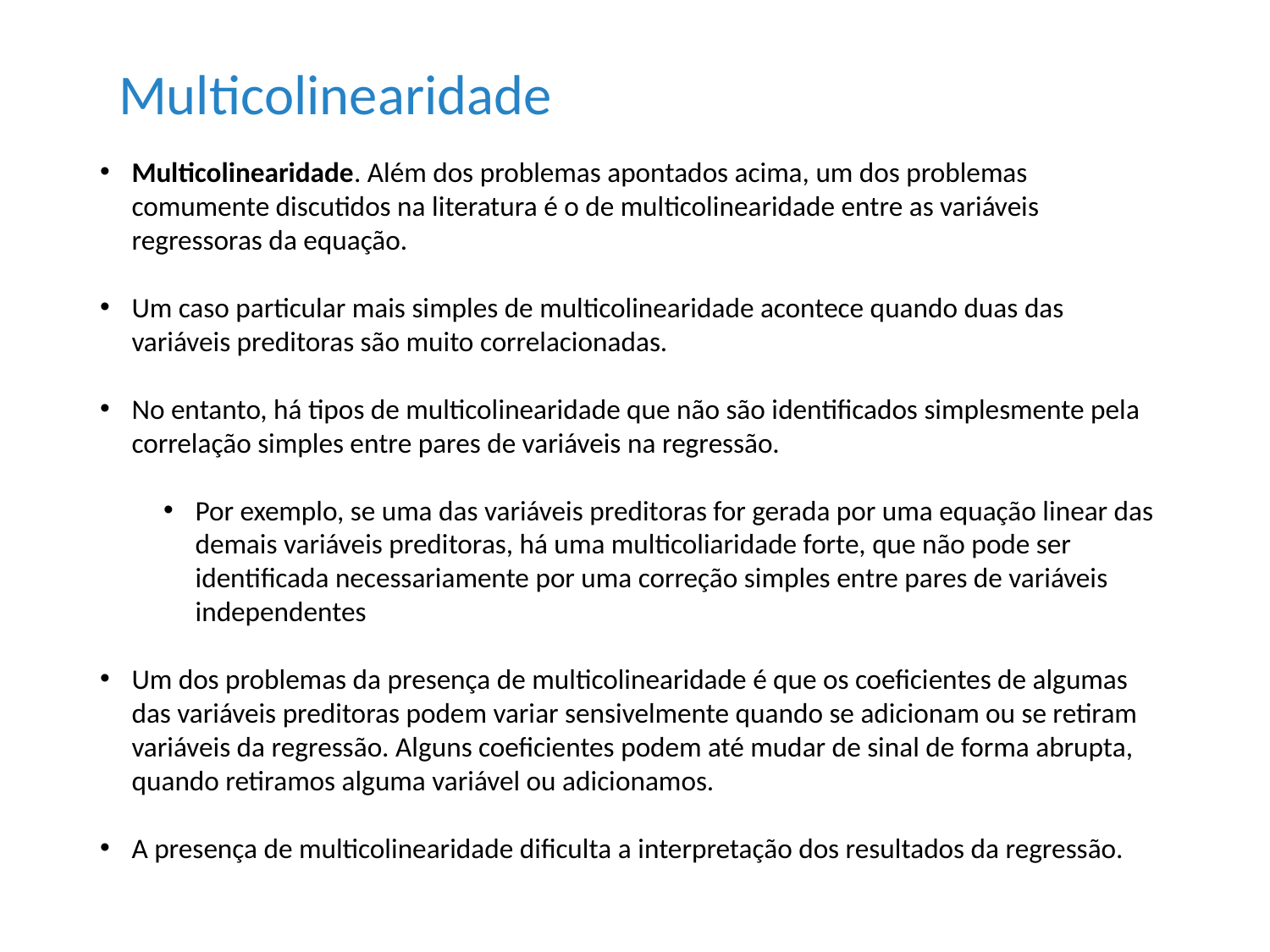

# Multicolinearidade
Multicolinearidade. Além dos problemas apontados acima, um dos problemas comumente discutidos na literatura é o de multicolinearidade entre as variáveis regressoras da equação.

Um caso particular mais simples de multicolinearidade acontece quando duas das variáveis preditoras são muito correlacionadas.

No entanto, há tipos de multicolinearidade que não são identificados simplesmente pela correlação simples entre pares de variáveis na regressão.

Por exemplo, se uma das variáveis preditoras for gerada por uma equação linear das demais variáveis preditoras, há uma multicoliaridade forte, que não pode ser identificada necessariamente por uma correção simples entre pares de variáveis independentes

Um dos problemas da presença de multicolinearidade é que os coeficientes de algumas das variáveis preditoras podem variar sensivelmente quando se adicionam ou se retiram variáveis da regressão. Alguns coeficientes podem até mudar de sinal de forma abrupta, quando retiramos alguma variável ou adicionamos.

A presença de multicolinearidade dificulta a interpretação dos resultados da regressão.